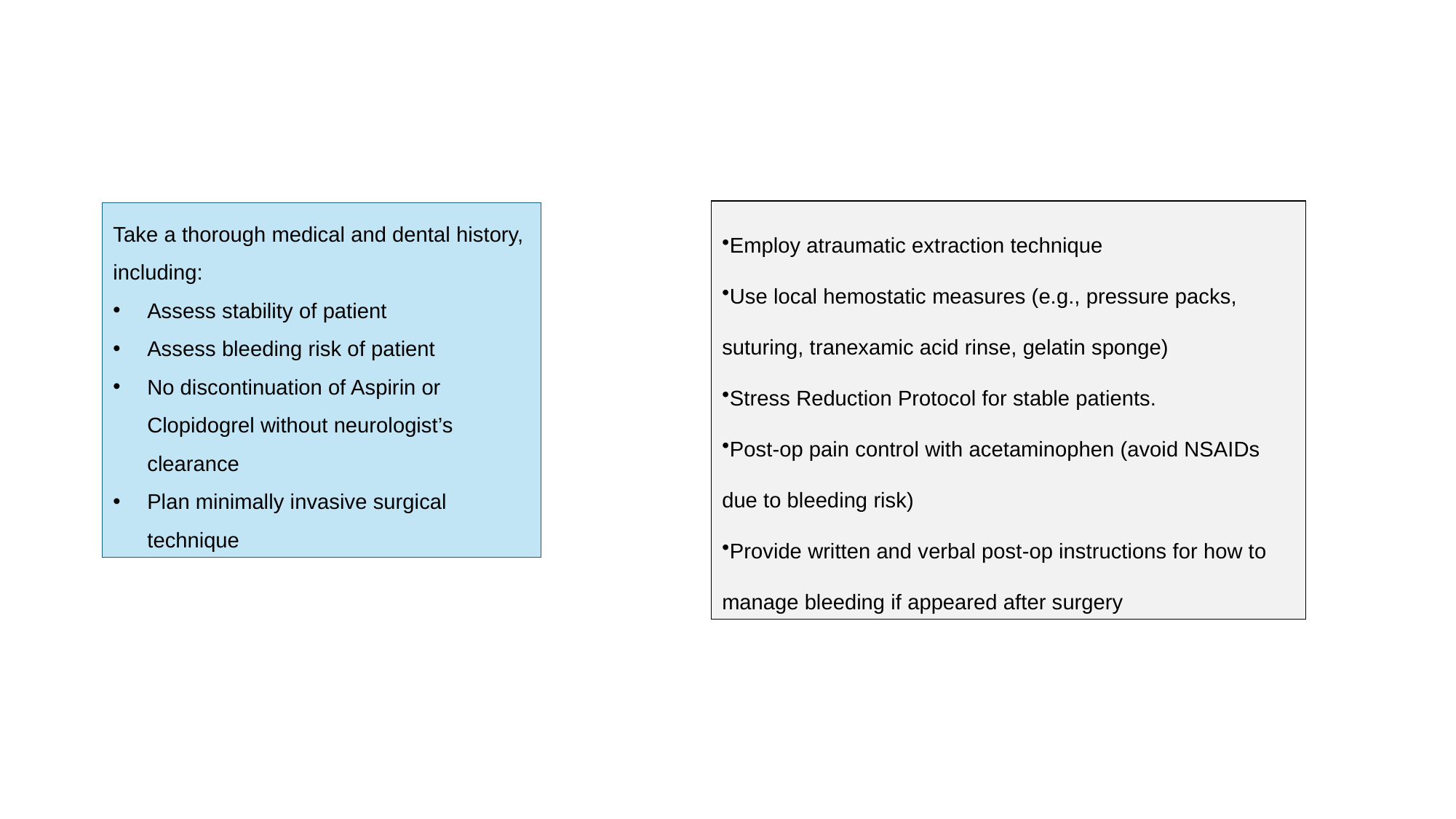

Take a thorough medical and dental history, including:
Assess stability of patient
Assess bleeding risk of patient
No discontinuation of Aspirin or Clopidogrel without neurologist’s clearance
Plan minimally invasive surgical technique
Employ atraumatic extraction technique
Use local hemostatic measures (e.g., pressure packs, suturing, tranexamic acid rinse, gelatin sponge)
Stress Reduction Protocol for stable patients.
Post-op pain control with acetaminophen (avoid NSAIDs due to bleeding risk)
Provide written and verbal post-op instructions for how to manage bleeding if appeared after surgery